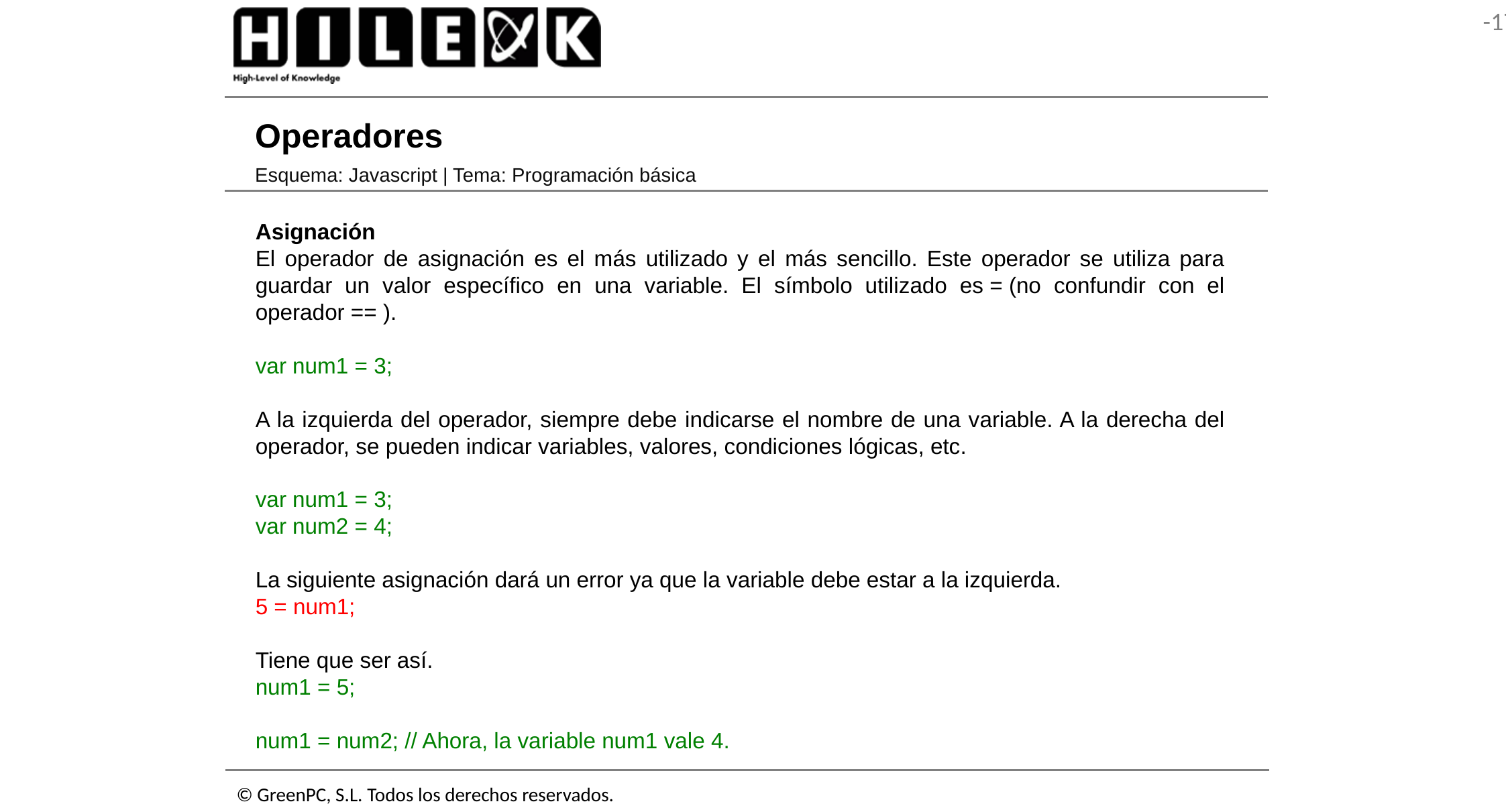

# Operadores
Esquema: Javascript | Tema: Programación básica
Asignación
El operador de asignación es el más utilizado y el más sencillo. Este operador se utiliza para guardar un valor específico en una variable. El símbolo utilizado es = (no confundir con el operador == ).

var num1 = 3;

A la izquierda del operador, siempre debe indicarse el nombre de una variable. A la derecha del operador, se pueden indicar variables, valores, condiciones lógicas, etc.

var num1 = 3;
var num2 = 4;

La siguiente asignación dará un error ya que la variable debe estar a la izquierda.
5 = num1;

Tiene que ser así.
num1 = 5;

num1 = num2; // Ahora, la variable num1 vale 4.